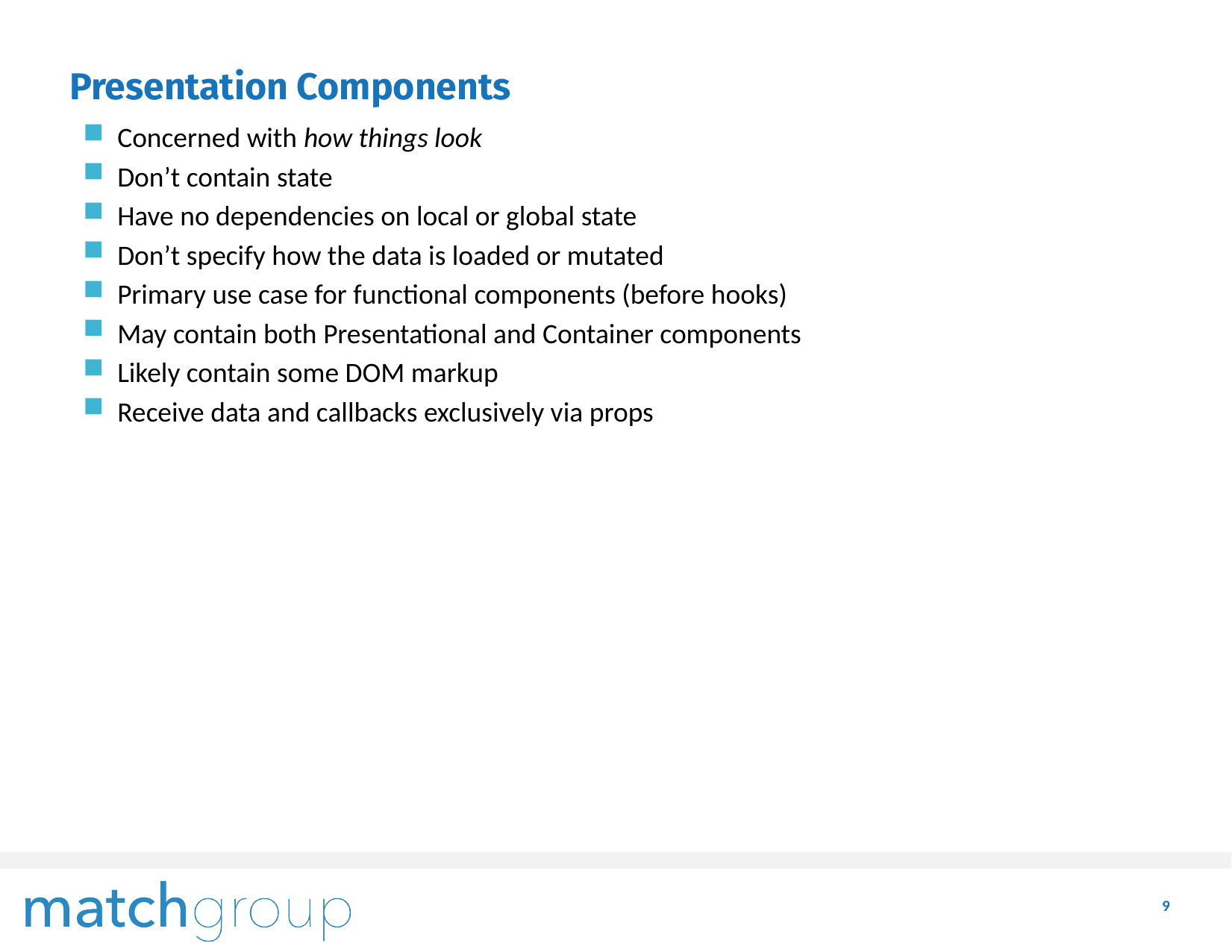

# Presentation Components
Concerned with how things look
Don’t contain state
Have no dependencies on local or global state
Don’t specify how the data is loaded or mutated
Primary use case for functional components (before hooks)
May contain both Presentational and Container components
Likely contain some DOM markup
Receive data and callbacks exclusively via props

9